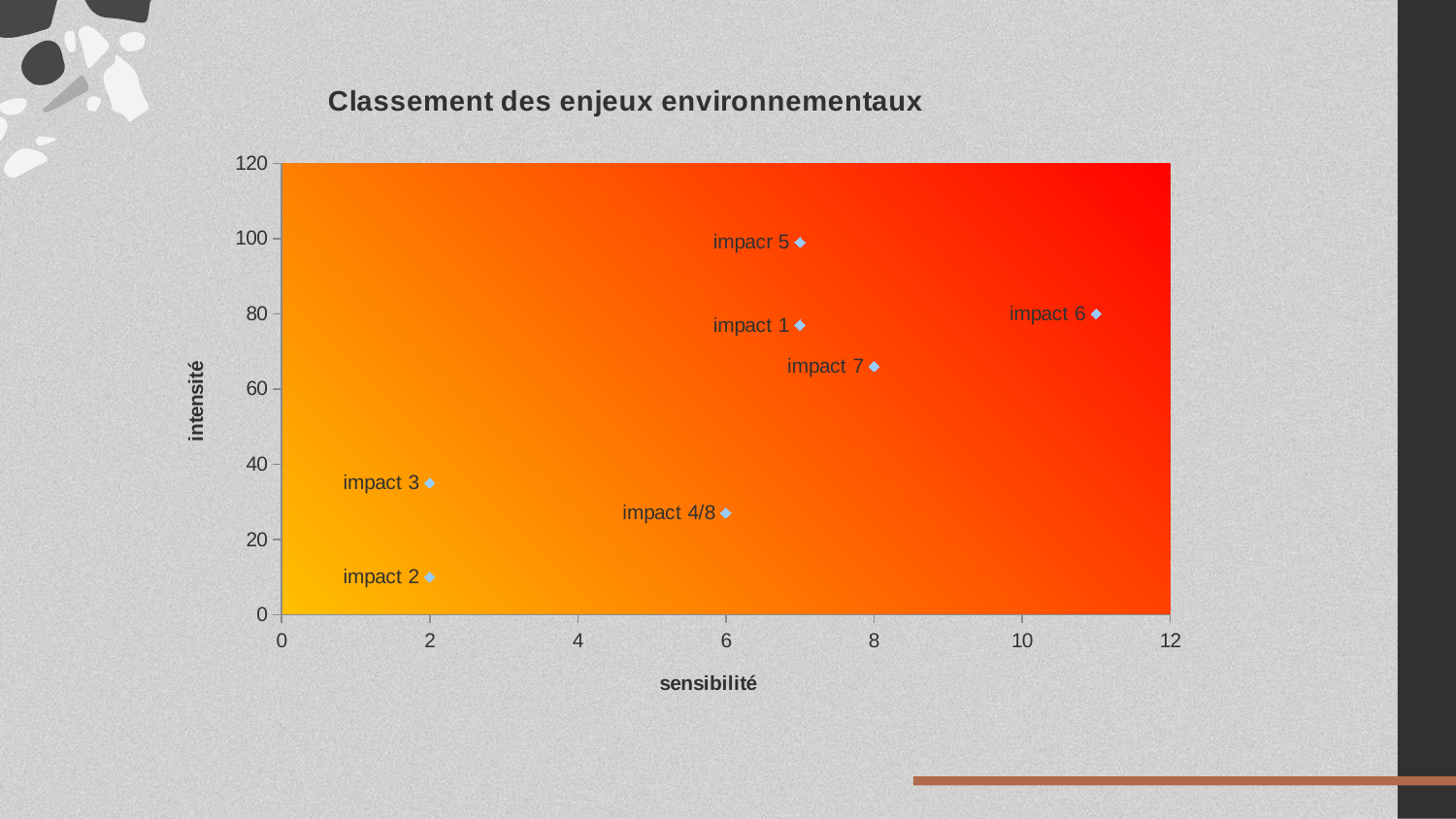

### Chart: Classement des enjeux environnementaux

| Category |  |
|---|---|